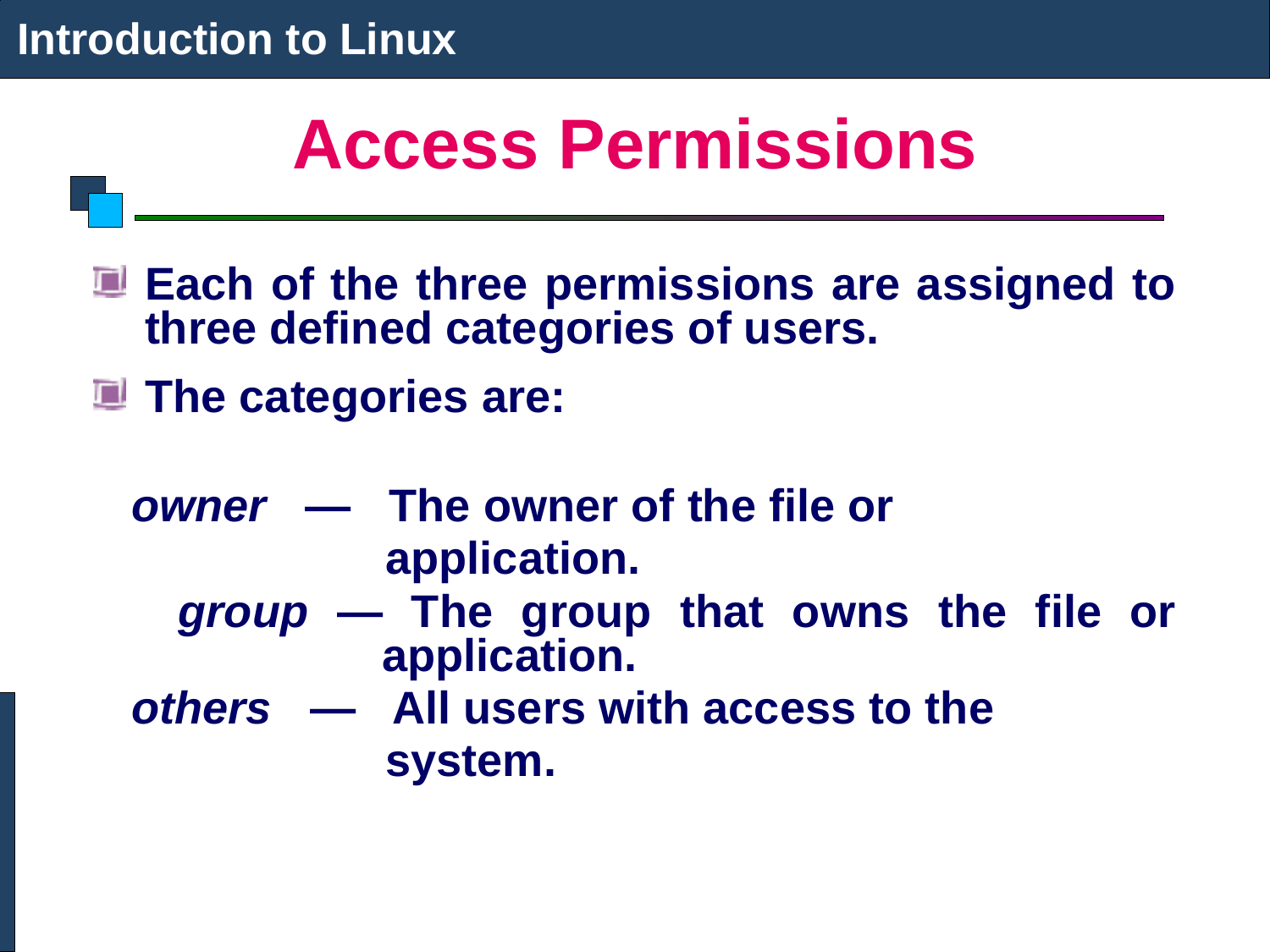

Introduction to Linux
# Access Permissions

Each of the three permissions are assigned to three defined categories of users.
The categories are:

   owner   —   The owner of the file or
                       application.
   group — The group that owns the file or
                   application.
   others   —   All users with access to the
                       system.